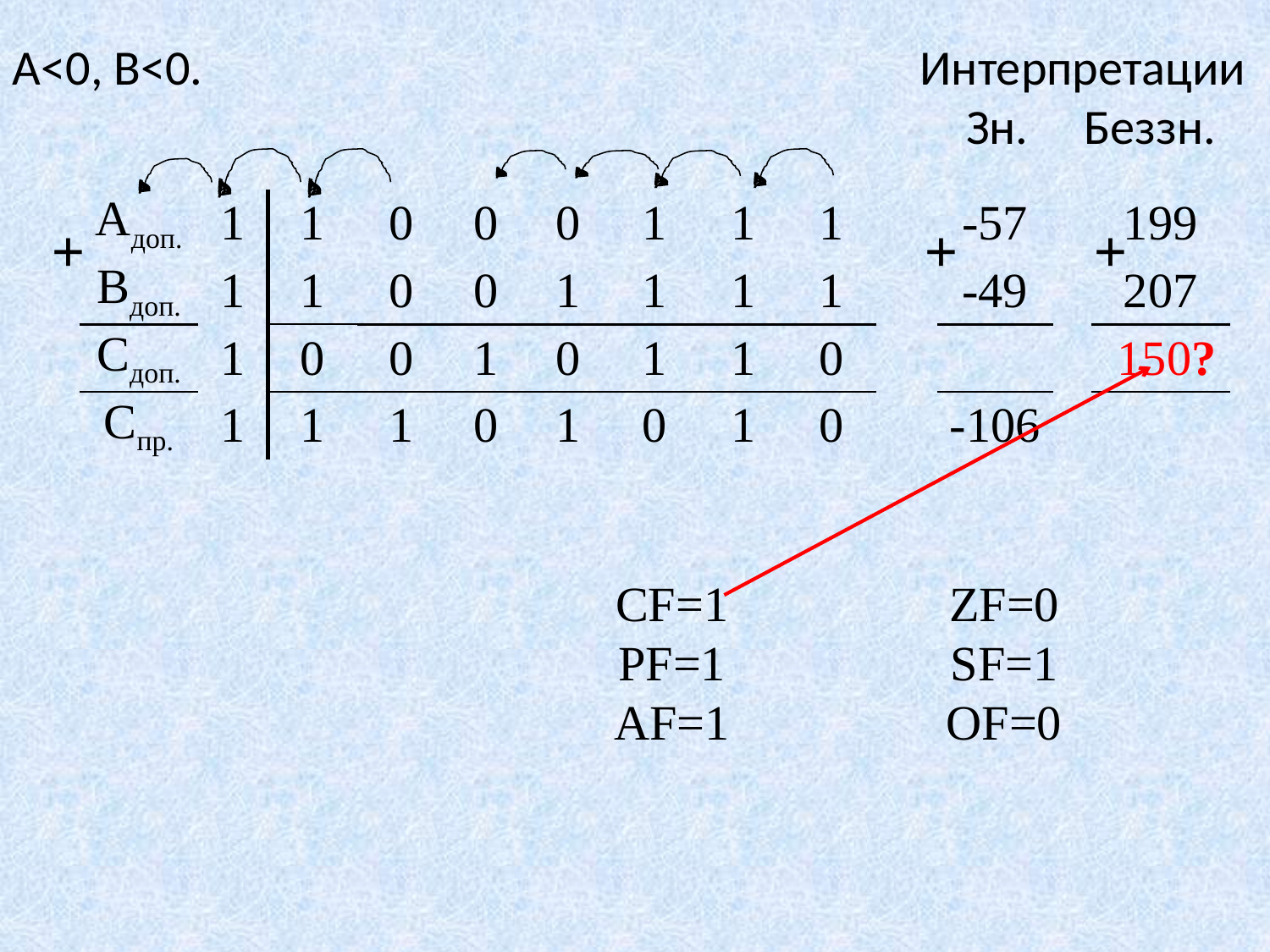

А<0, B<0.                                                                Интерпретации
                                                                                     Зн.     Беззн.

| Адоп. | 1 | 1 | 0 | 0 | 0 | 1 | 1 | 1 |  | -57 |  | 199 |
| --- | --- | --- | --- | --- | --- | --- | --- | --- | --- | --- | --- | --- |
| Bдоп. | 1 | 1 | 0 | 0 | 1 | 1 | 1 | 1 |  | -49 |  | 207 |
| Сдоп. | 1 | 0 | 0 | 1 | 0 | 1 | 1 | 0 |  |  |  | 150? |
| Спр. | 1 | 1 | 1 | 0 | 1 | 0 | 1 | 0 |  | -106 |  |  |
+
+
+
| CF=1 |  | ZF=0 |
| --- | --- | --- |
| PF=1 |  | SF=1 |
| AF=1 |  | OF=0 |